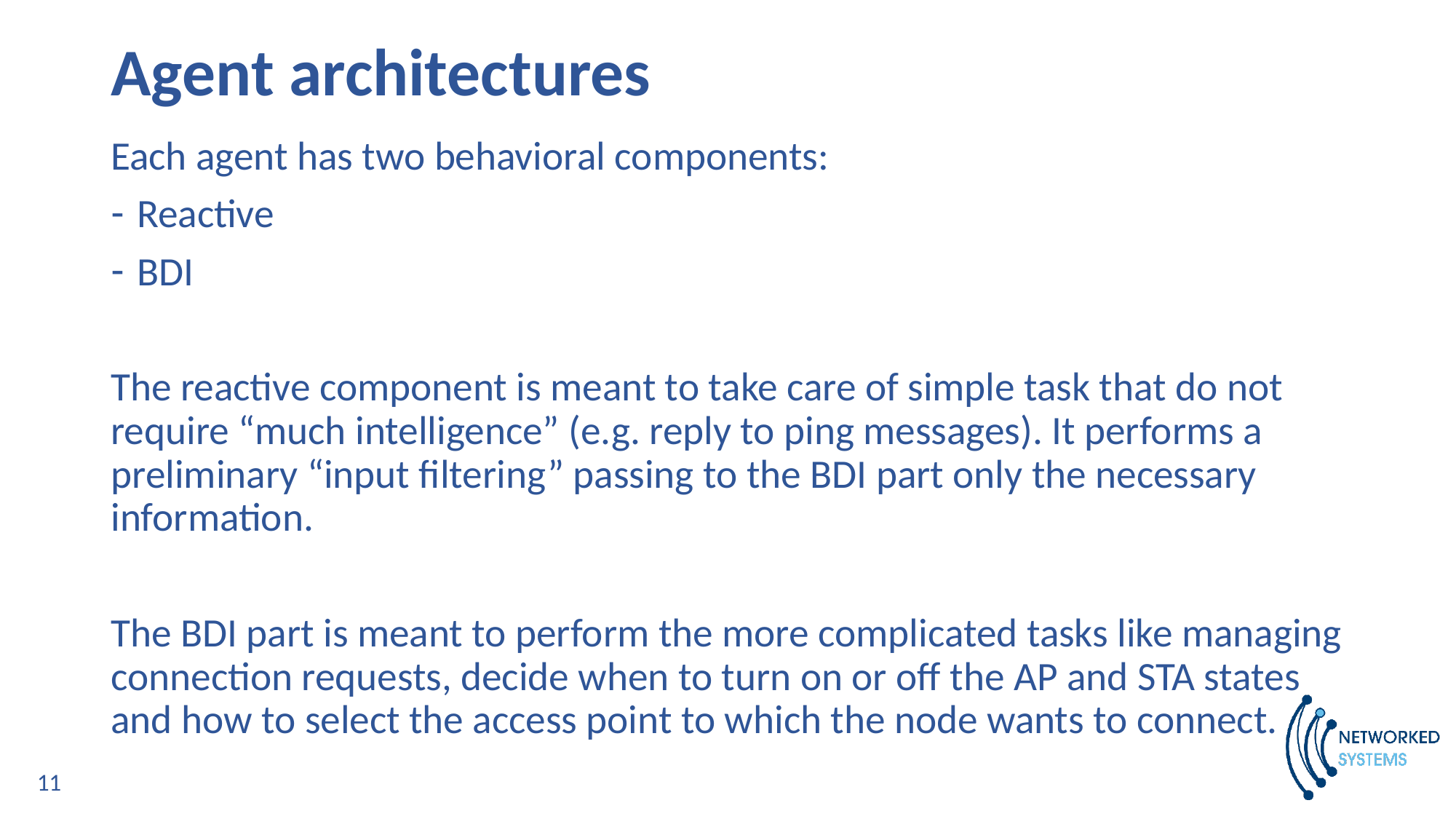

# Agent architectures
Each agent has two behavioral components:
Reactive
BDI

The reactive component is meant to take care of simple task that do not require “much intelligence” (e.g. reply to ping messages). It performs a preliminary “input filtering” passing to the BDI part only the necessary information.

The BDI part is meant to perform the more complicated tasks like managing connection requests, decide when to turn on or off the AP and STA states and how to select the access point to which the node wants to connect.